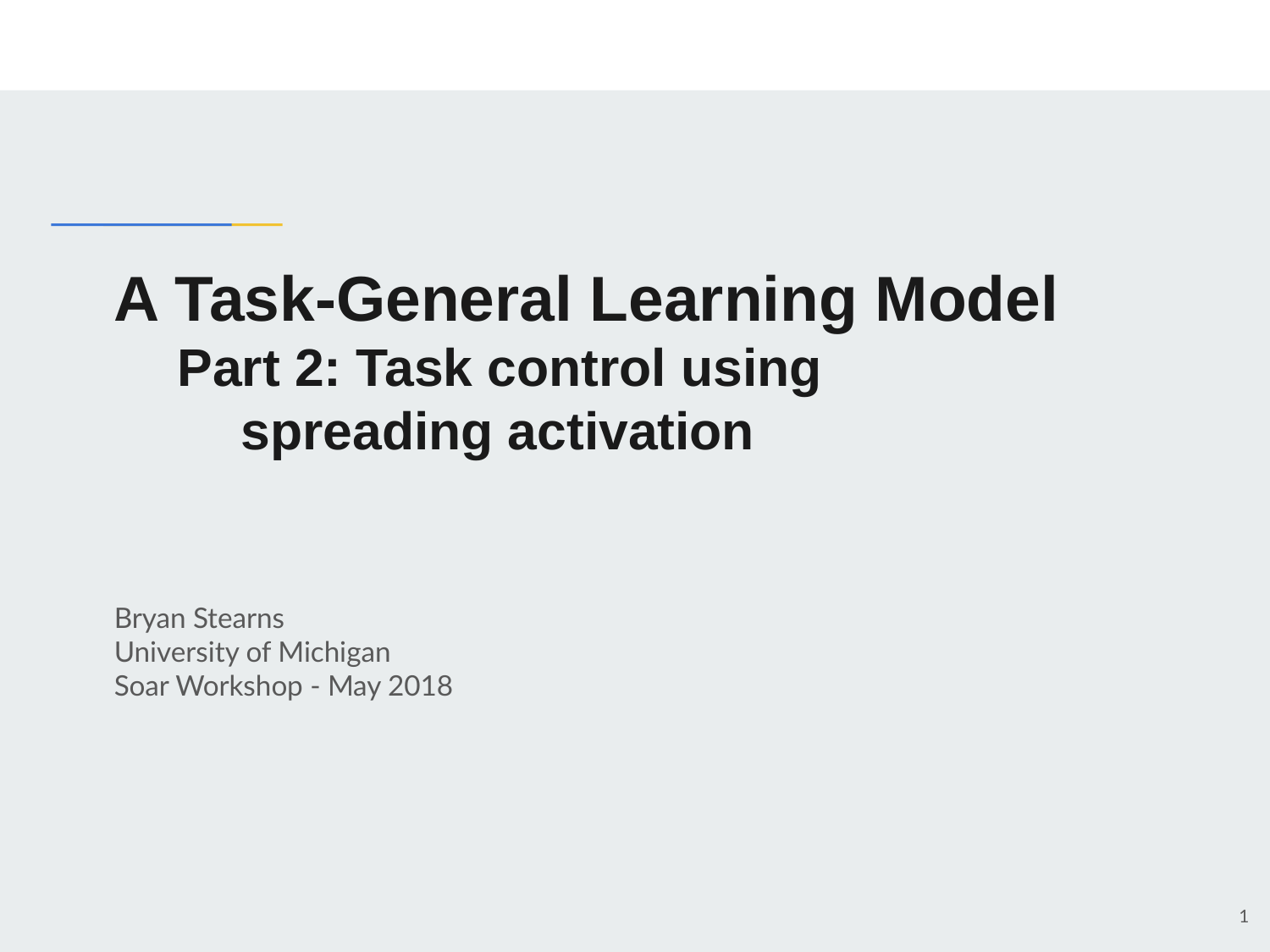

# A Task-General Learning Model
Part 2: Task control using
	spreading activation
Bryan Stearns
University of Michigan
Soar Workshop - May 2018
1